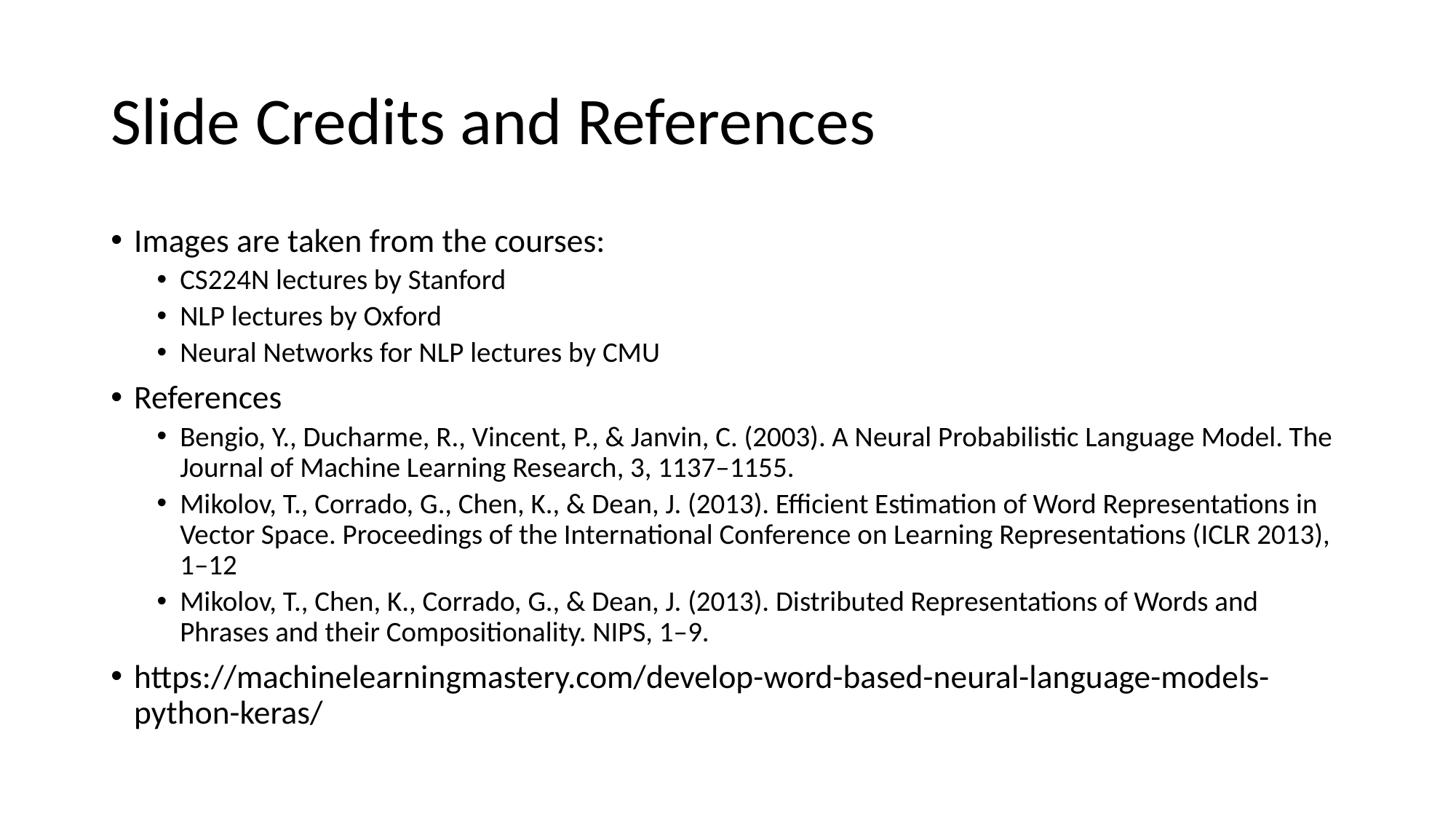

# Slide Credits and References
Images are taken from the courses:
CS224N lectures by Stanford
NLP lectures by Oxford
Neural Networks for NLP lectures by CMU
References
Bengio, Y., Ducharme, R., Vincent, P., & Janvin, C. (2003). A Neural Probabilistic Language Model. The Journal of Machine Learning Research, 3, 1137–1155.
Mikolov, T., Corrado, G., Chen, K., & Dean, J. (2013). Efficient Estimation of Word Representations in Vector Space. Proceedings of the International Conference on Learning Representations (ICLR 2013), 1–12
Mikolov, T., Chen, K., Corrado, G., & Dean, J. (2013). Distributed Representations of Words and Phrases and their Compositionality. NIPS, 1–9.
https://machinelearningmastery.com/develop-word-based-neural-language-models-python-keras/